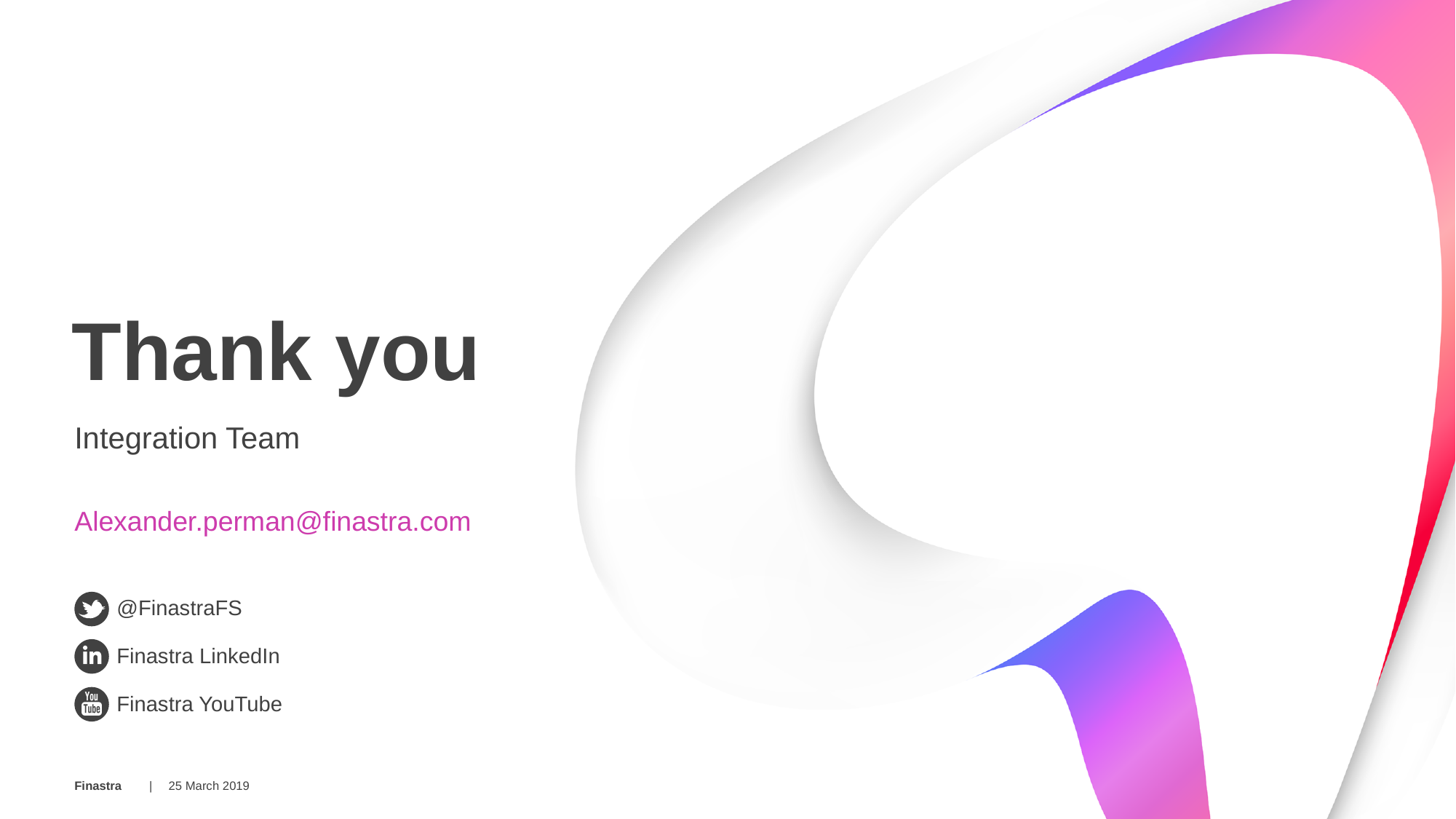

# Thank you
Integration Team
Alexander.perman@finastra.com

25 March 2019